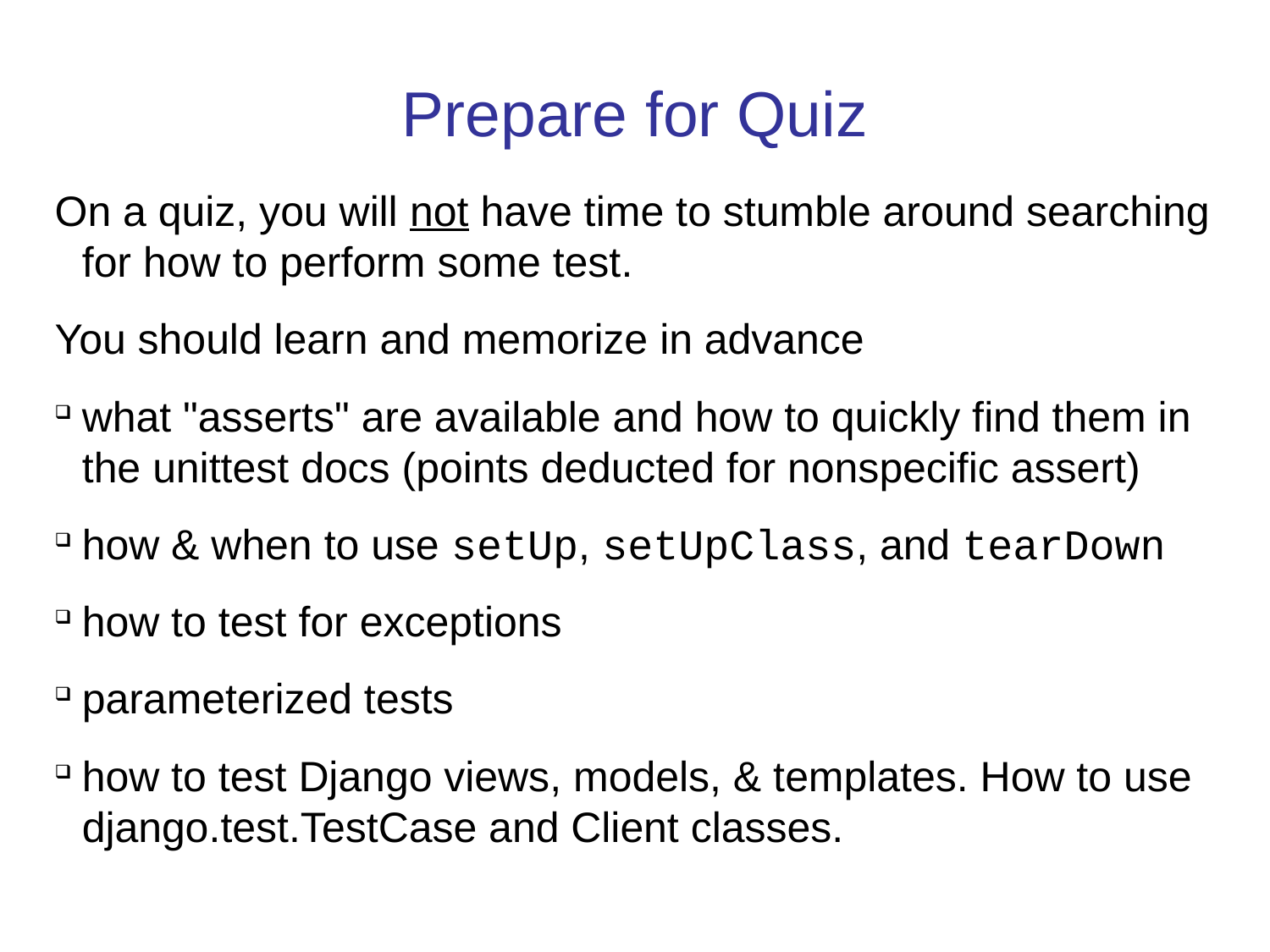

Prepare for Quiz
On a quiz, you will not have time to stumble around searching for how to perform some test.
You should learn and memorize in advance
what "asserts" are available and how to quickly find them in the unittest docs (points deducted for nonspecific assert)
how & when to use setUp, setUpClass, and tearDown
how to test for exceptions
parameterized tests
how to test Django views, models, & templates. How to use django.test.TestCase and Client classes.